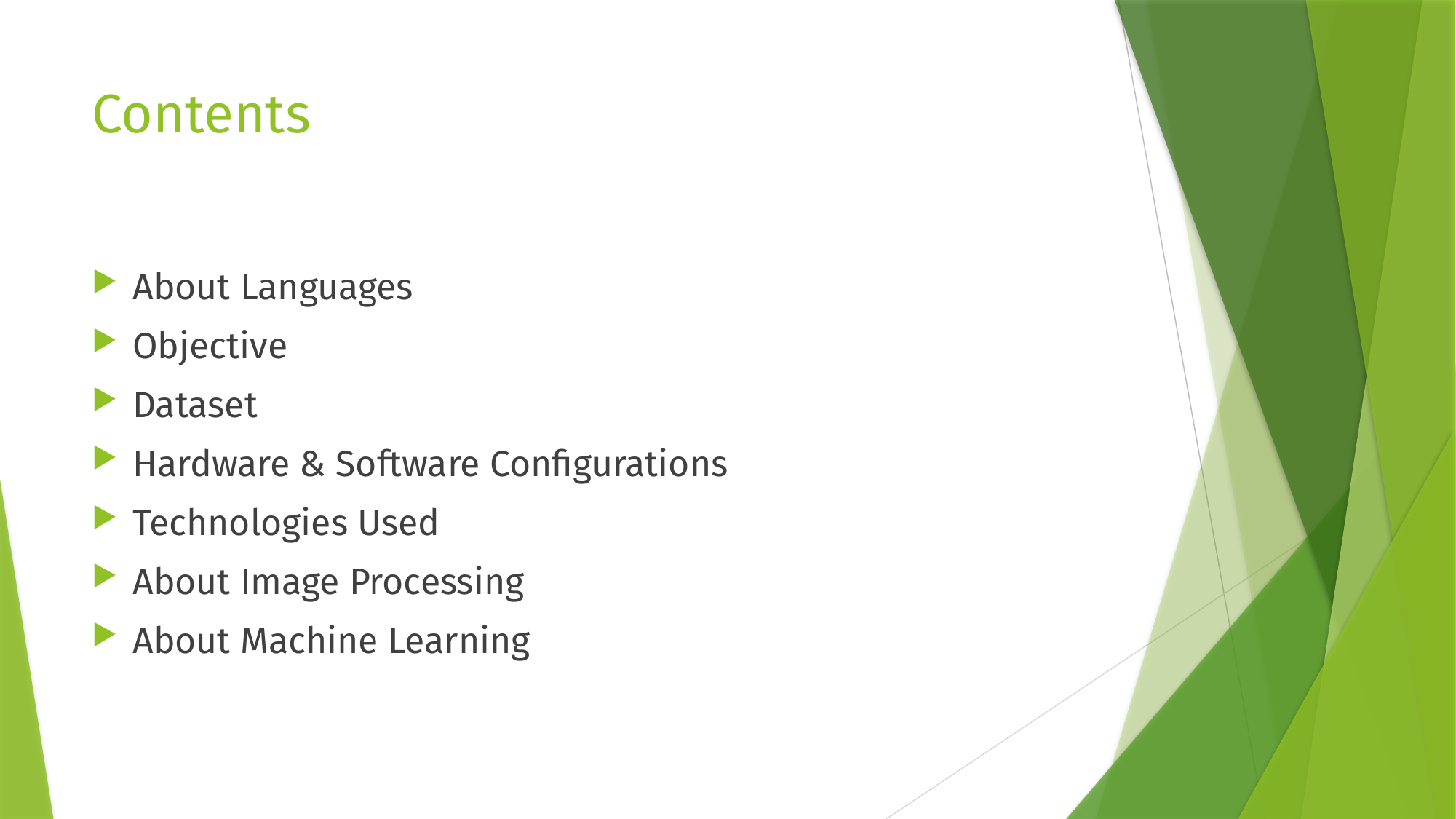

# Contents
About Languages
Objective
Dataset
Hardware & Software Configurations
Technologies Used
About Image Processing
About Machine Learning